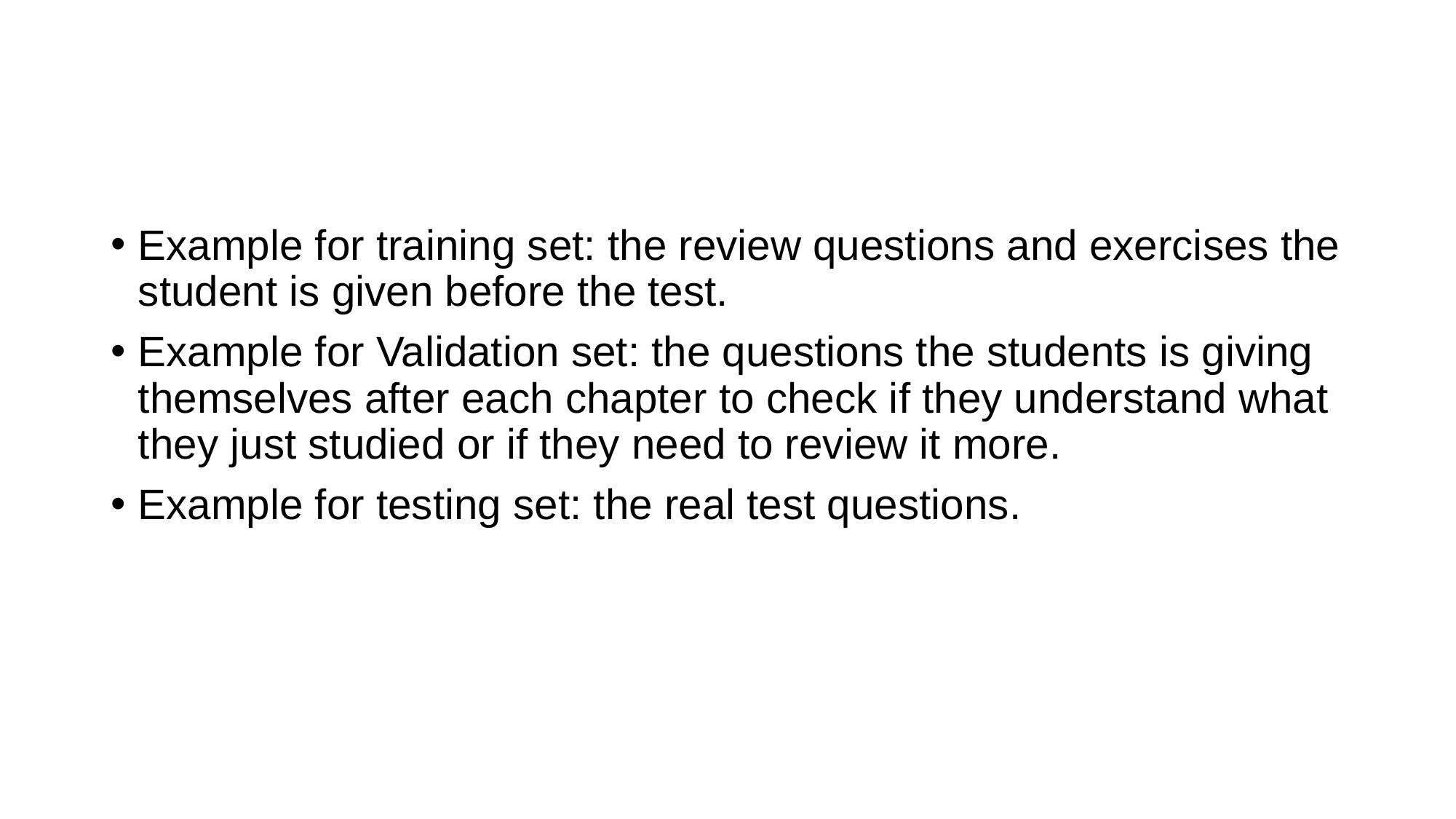

#
Example for training set: the review questions and exercises the student is given before the test.
Example for Validation set: the questions the students is giving themselves after each chapter to check if they understand what they just studied or if they need to review it more.
Example for testing set: the real test questions.